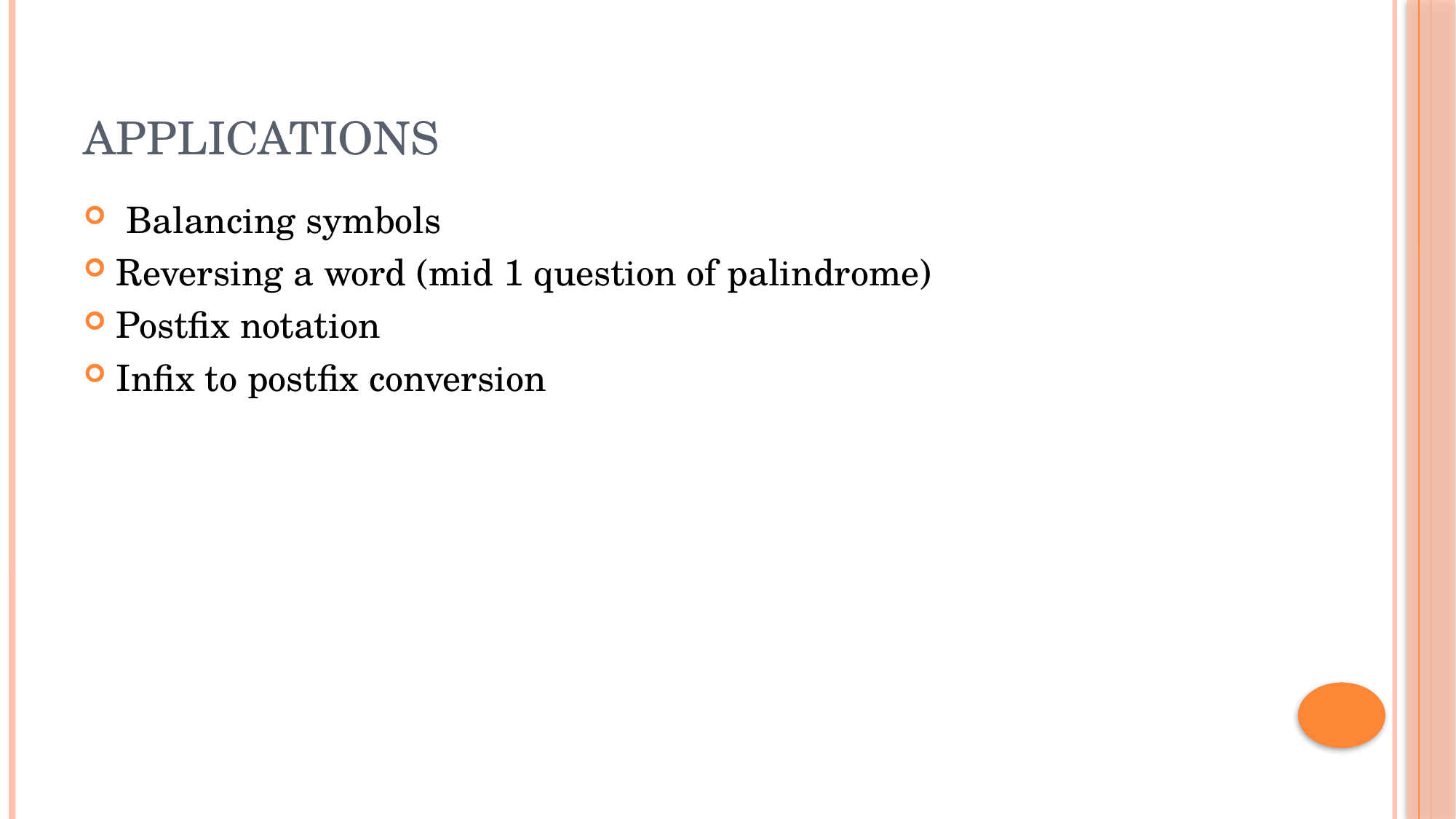

# Applications
 Balancing symbols
Reversing a word (mid 1 question of palindrome)
Postfix notation
Infix to postfix conversion